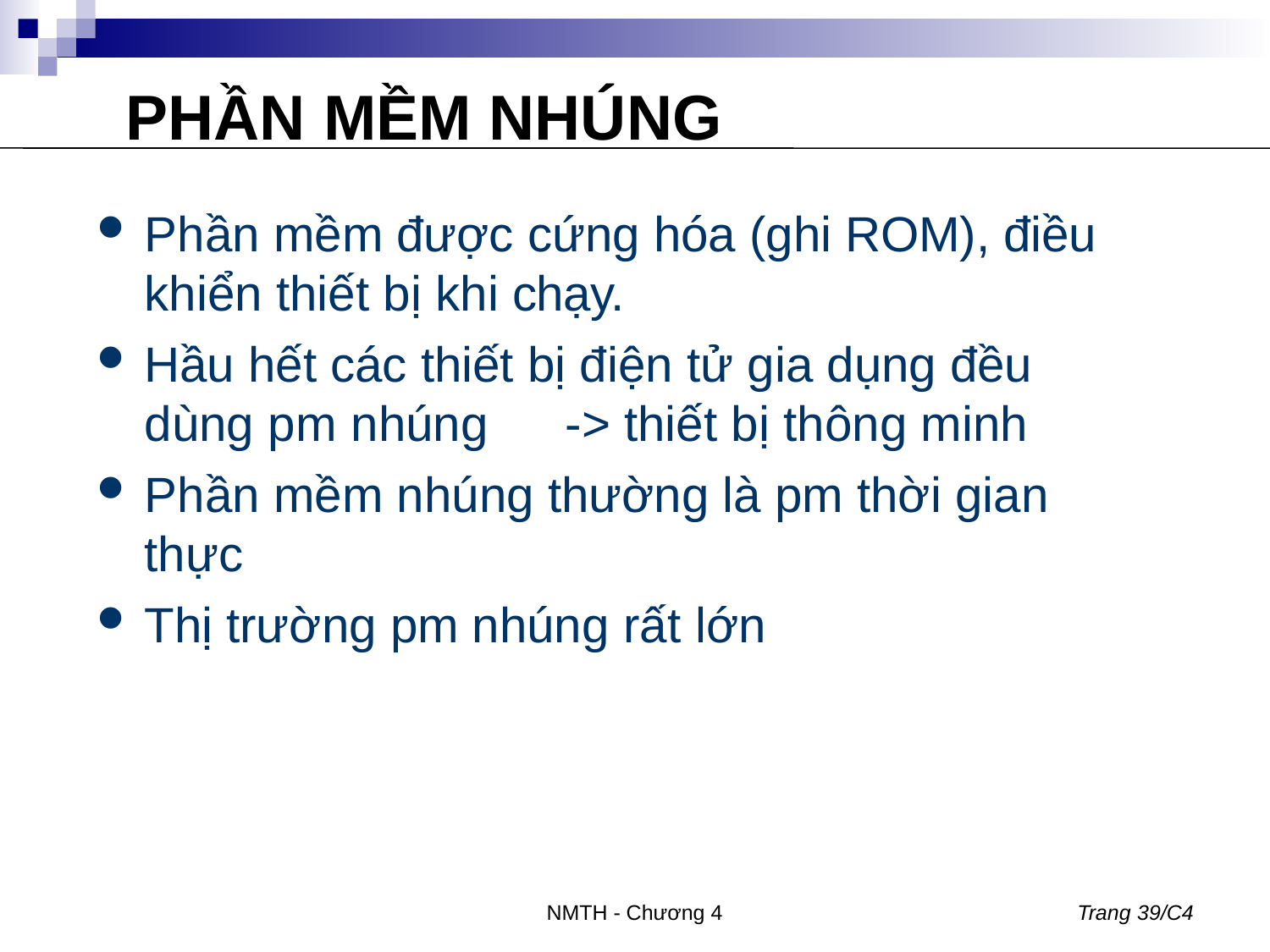

# PHẦN MỀM NHÚNG
Phần mềm được cứng hóa (ghi ROM), điều  khiển thiết bị khi chạy.
Hầu hết các thiết bị điện tử gia dụng đều  dùng pm nhúng	-> thiết bị thông minh
Phần mềm nhúng thường là pm thời gian  thực
Thị trường pm nhúng rất lớn
NMTH - Chương 4
Trang 39/C4